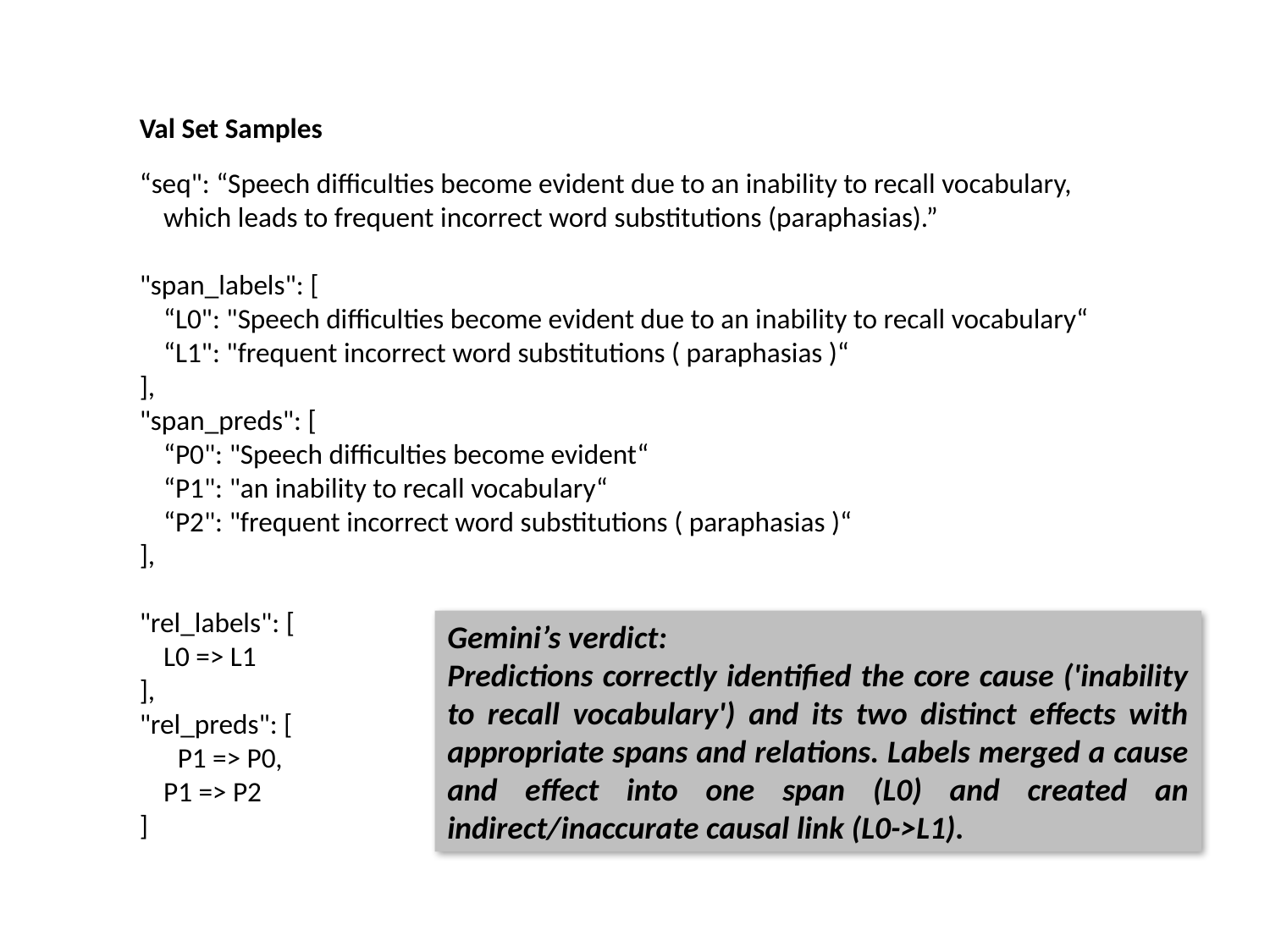

Val Set Samples

“seq": “Speech difficulties become evident due to an inability to recall vocabulary, which leads to frequent incorrect word substitutions (paraphasias).”

"span_labels": [
	“L0": "Speech difficulties become evident due to an inability to recall vocabulary“
	“L1": "frequent incorrect word substitutions ( paraphasias )“
],
"span_preds": [
	“P0": "Speech difficulties become evident“
	“P1": "an inability to recall vocabulary“
	“P2": "frequent incorrect word substitutions ( paraphasias )“
],

"rel_labels": [
	L0 => L1
],
"rel_preds": [
      P1 => P0,
	P1 => P2
]
Gemini’s verdict:
Predictions correctly identified the core cause ('inability to recall vocabulary') and its two distinct effects with appropriate spans and relations. Labels merged a cause and effect into one span (L0) and created an indirect/inaccurate causal link (L0->L1).